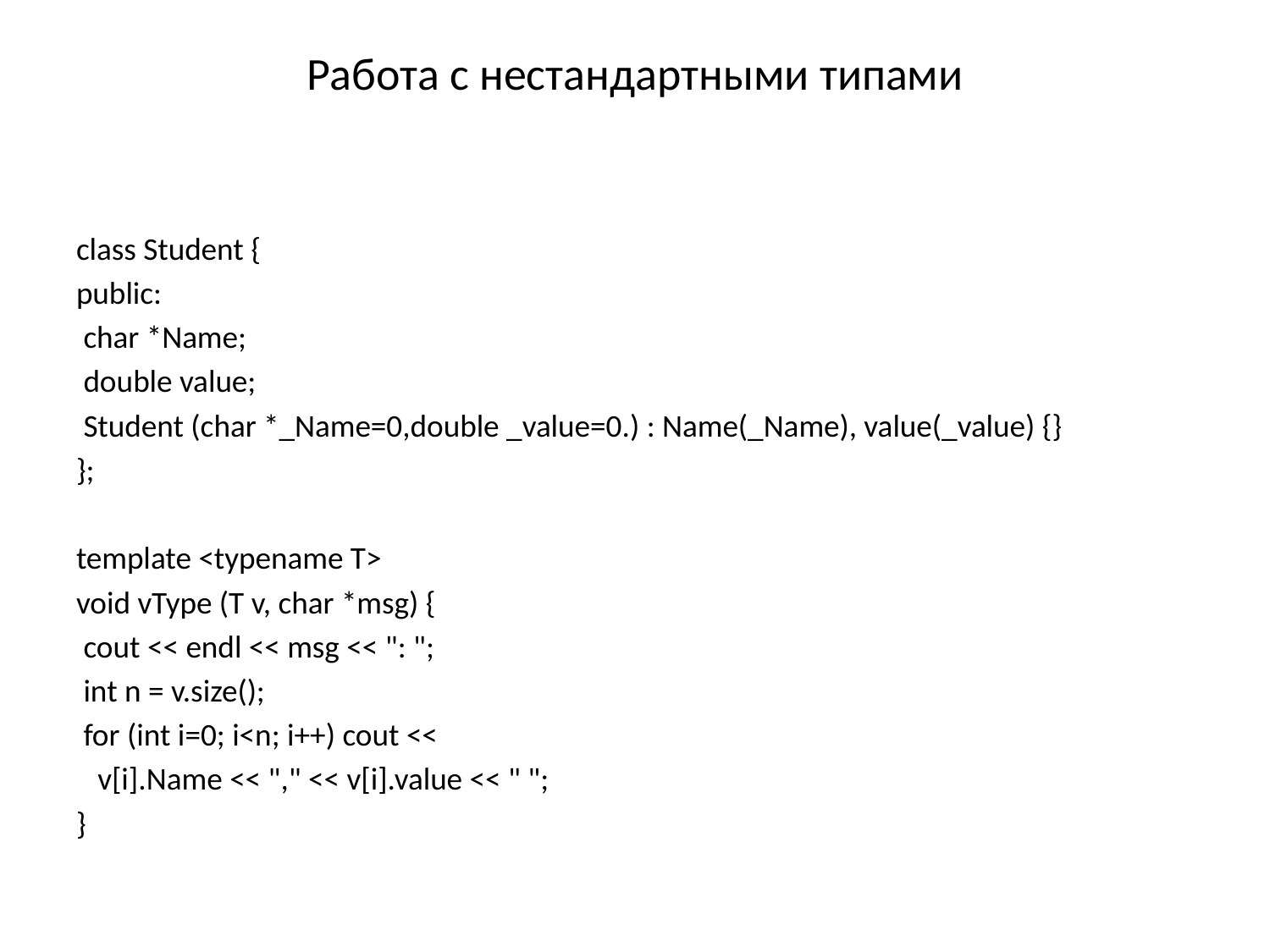

# Работа с нестандартными типами
class Student {
public:
 char *Name;
 double value;
 Student (char *_Name=0,double _value=0.) : Name(_Name), value(_value) {}
};

template <typename T>
void vType (T v, char *msg) {
 cout << endl << msg << ": ";
 int n = v.size();
 for (int i=0; i<n; i++) cout <<
   v[i].Name << "," << v[i].value << " ";
}